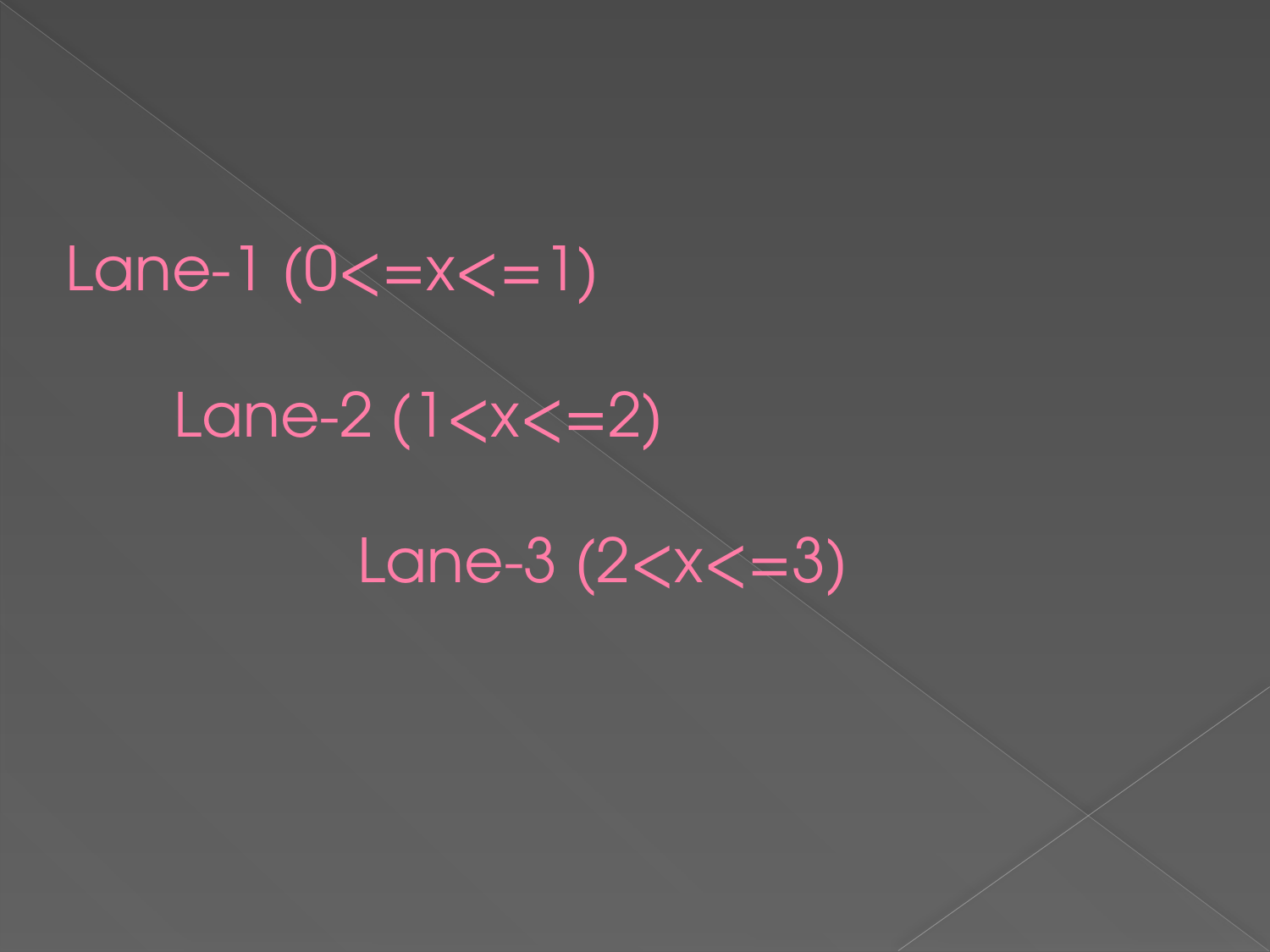

# Lane-1 (0<=x<=1) Lane-2 (1<x<=2) Lane-3 (2<x<=3)